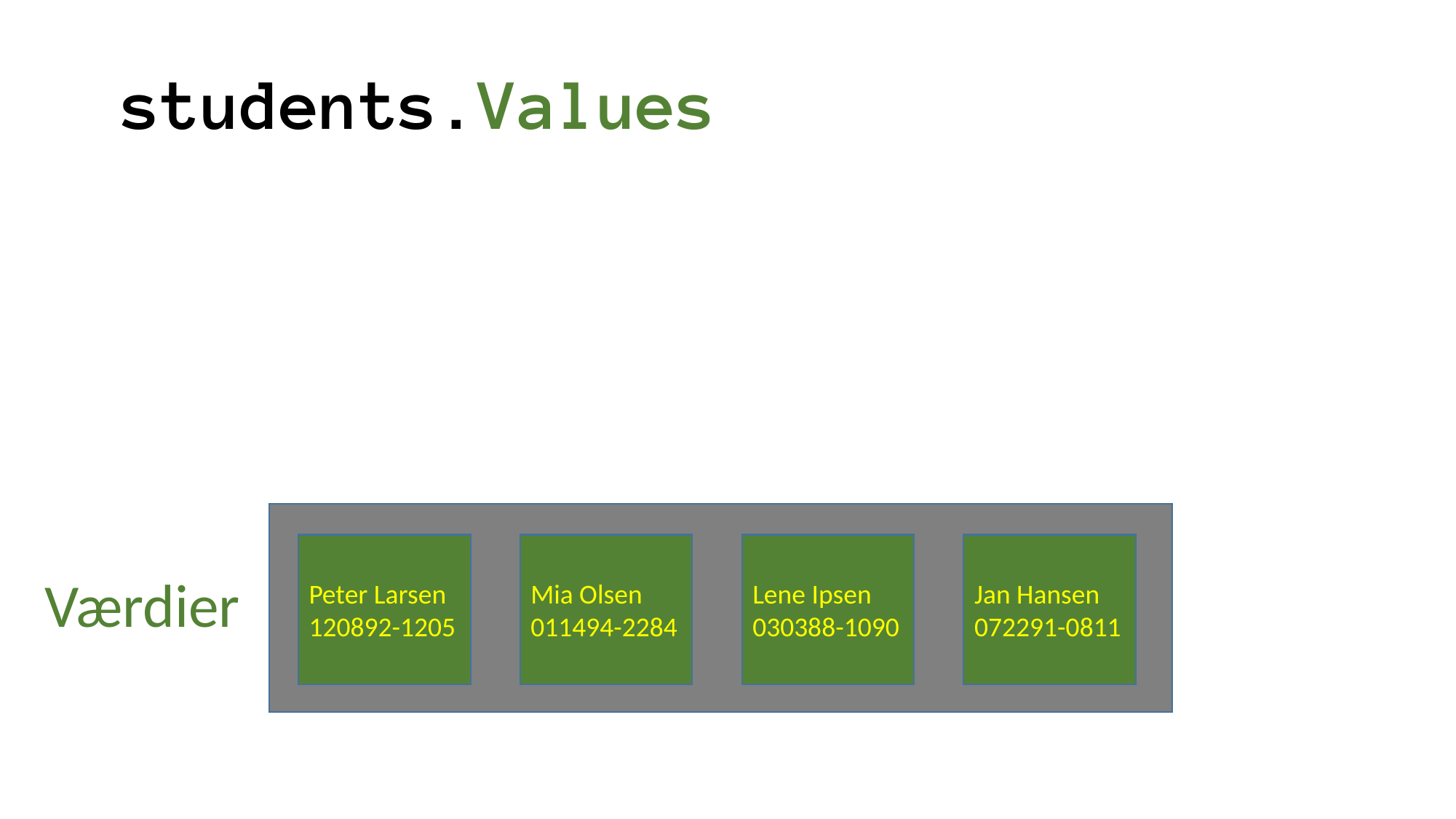

students.Values

Peter Larsen
120892-1205
Mia Olsen
011494-2284
Lene Ipsen
030388-1090
Jan Hansen
072291-0811
Værdier